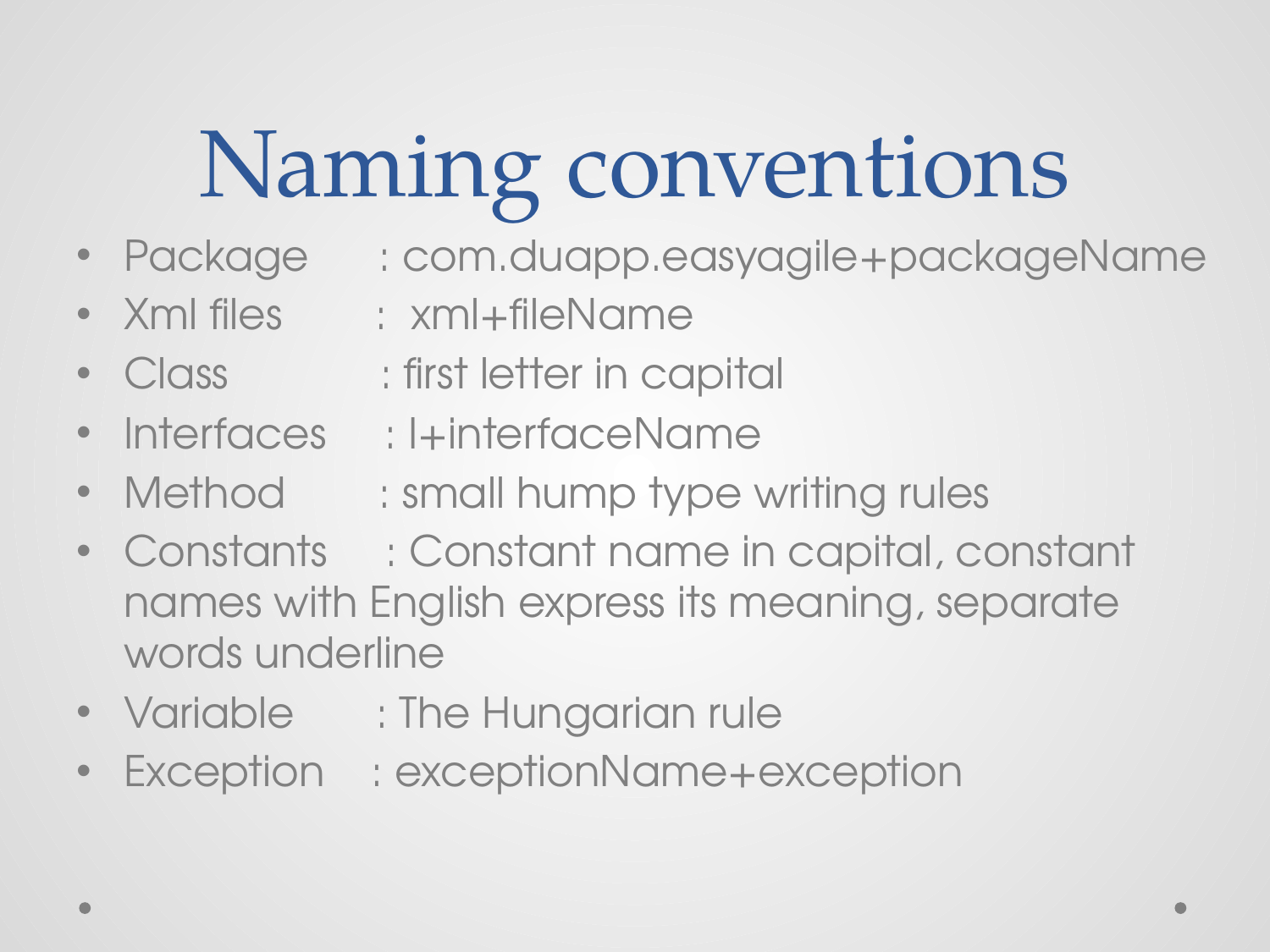

# Naming conventions
Package      : com.duapp.easyagile+packageName
Xml files        :  xml+fileName
Class             : first letter in capital
Interfaces     : I+interfaceName
Method        : small hump type writing rules
Constants     : Constant name in capital, constant names with English express its meaning, separate words underline
Variable       : The Hungarian rule
Exception    : exceptionName+exception